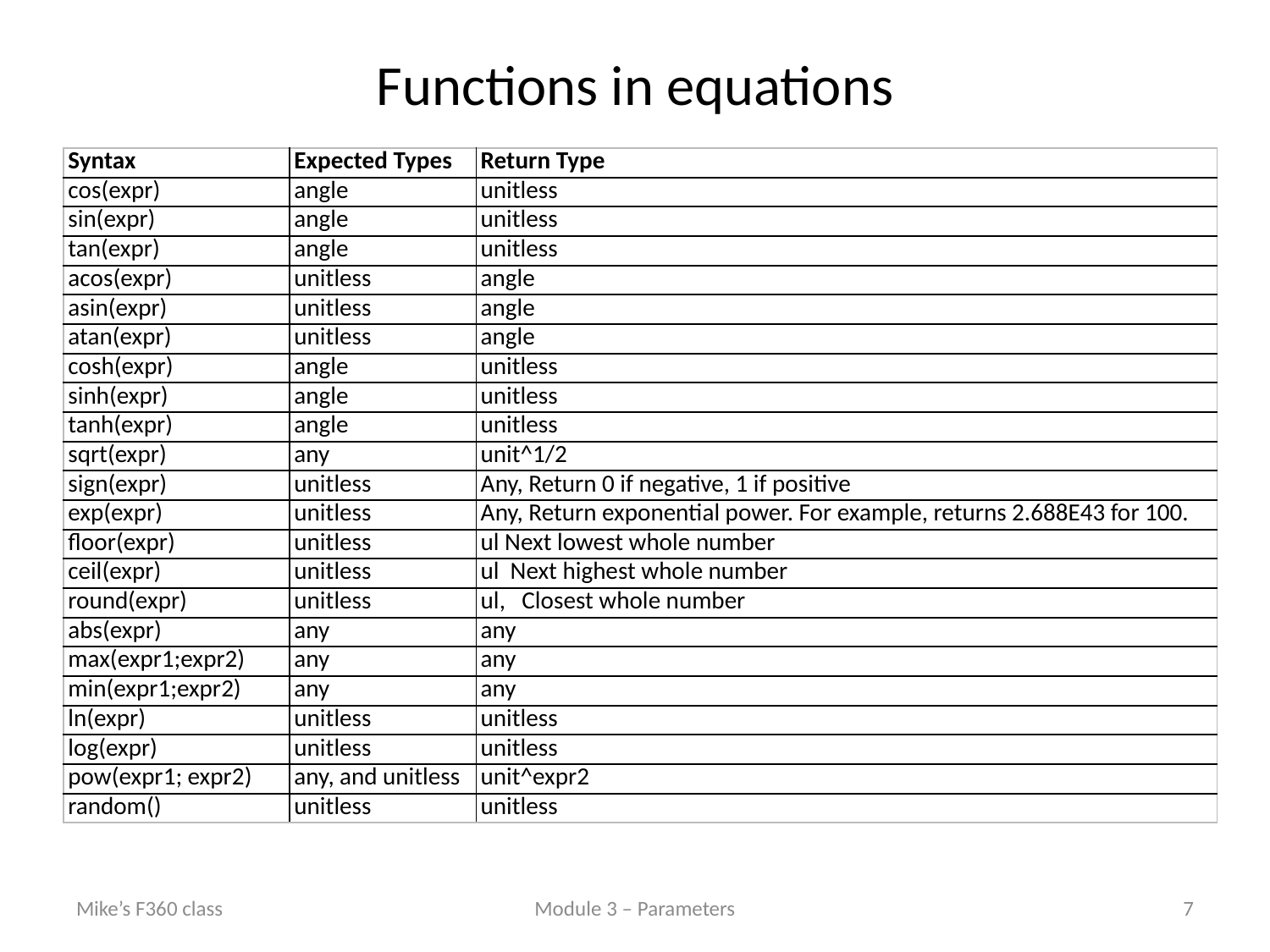

# Functions in equations
| Syntax | Expected Types | Return Type |
| --- | --- | --- |
| cos(expr) | angle | unitless |
| sin(expr) | angle | unitless |
| tan(expr) | angle | unitless |
| acos(expr) | unitless | angle |
| asin(expr) | unitless | angle |
| atan(expr) | unitless | angle |
| cosh(expr) | angle | unitless |
| sinh(expr) | angle | unitless |
| tanh(expr) | angle | unitless |
| sqrt(expr) | any | unit^1/2 |
| sign(expr) | unitless | Any, Return 0 if negative, 1 if positive |
| exp(expr) | unitless | Any, Return exponential power. For example, returns 2.688E43 for 100. |
| floor(expr) | unitless | ul Next lowest whole number |
| ceil(expr) | unitless | ul Next highest whole number |
| round(expr) | unitless | ul, Closest whole number |
| abs(expr) | any | any |
| max(expr1;expr2) | any | any |
| min(expr1;expr2) | any | any |
| ln(expr) | unitless | unitless |
| log(expr) | unitless | unitless |
| pow(expr1; expr2) | any, and unitless | unit^expr2 |
| random() | unitless | unitless |
Mike’s F360 class
Module 3 – Parameters
7